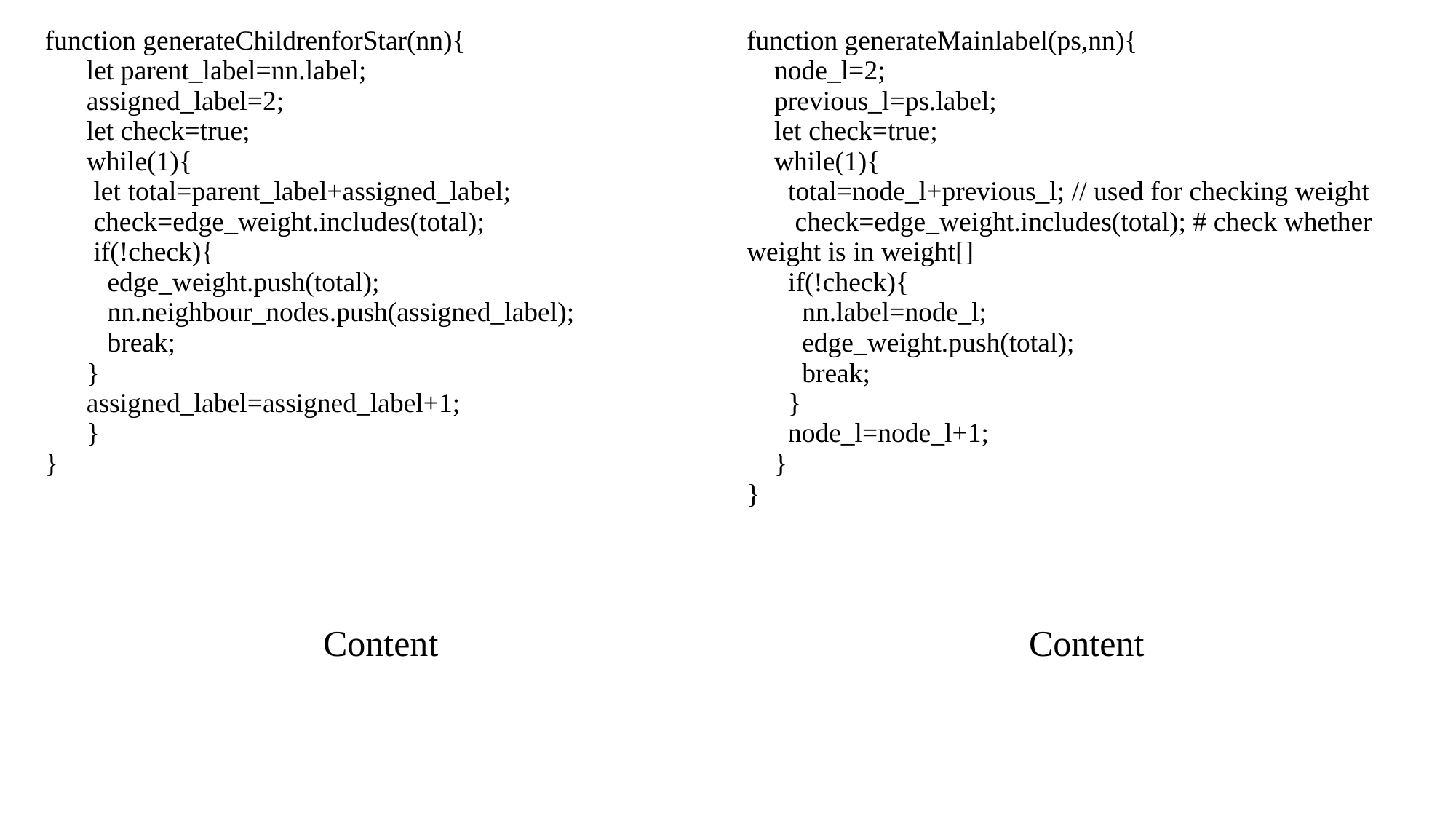

| function generateChildrenforStar(nn){ let parent\_label=nn.label; assigned\_label=2; let check=true; while(1){ let total=parent\_label+assigned\_label; check=edge\_weight.includes(total); if(!check){ edge\_weight.push(total); nn.neighbour\_nodes.push(assigned\_label); break; } assigned\_label=assigned\_label+1; } } | function generateMainlabel(ps,nn){ node\_l=2; previous\_l=ps.label; let check=true; while(1){ total=node\_l+previous\_l; // used for checking weight check=edge\_weight.includes(total); # check whether weight is in weight[] if(!check){ nn.label=node\_l; edge\_weight.push(total); break; } node\_l=node\_l+1; } } |
| --- | --- |
Content
Content